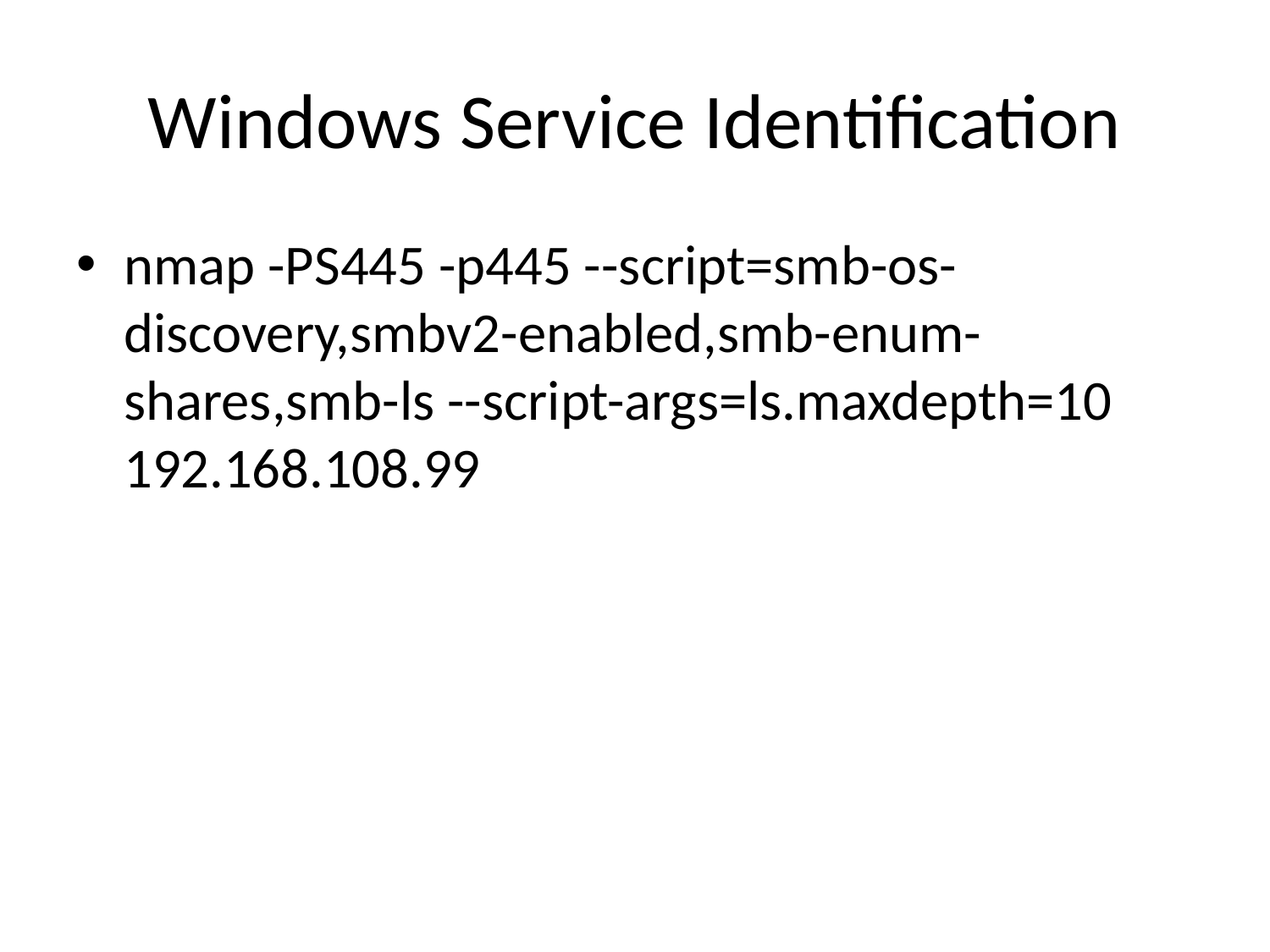

# Windows Service Identification
nmap -PS445 -p445 --script=smb-os-discovery,smbv2-enabled,smb-enum-shares,smb-ls --script-args=ls.maxdepth=10 192.168.108.99